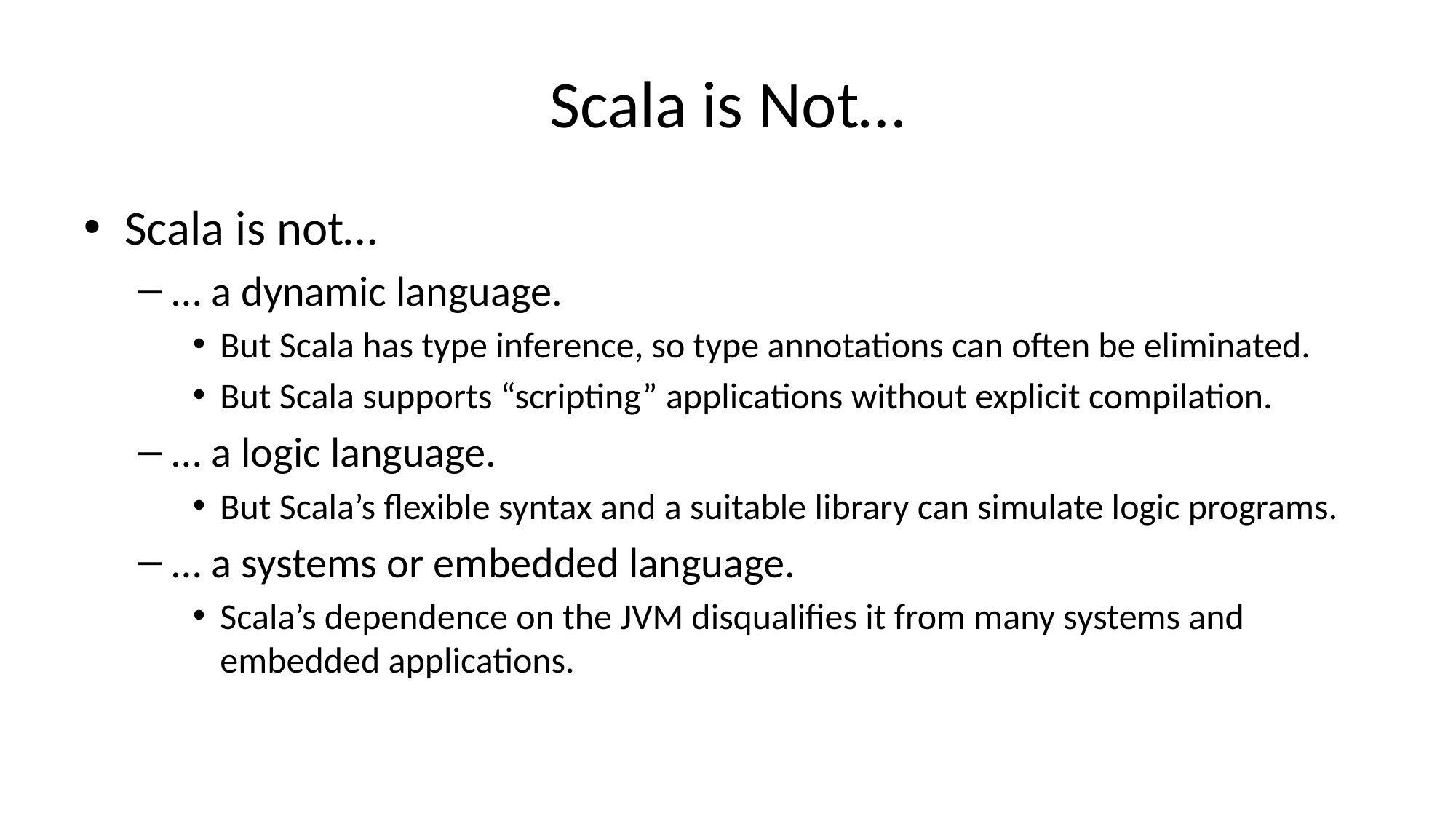

# Scala is Not…
Scala is not…
… a dynamic language.
But Scala has type inference, so type annotations can often be eliminated.
But Scala supports “scripting” applications without explicit compilation.
… a logic language.
But Scala’s flexible syntax and a suitable library can simulate logic programs.
… a systems or embedded language.
Scala’s dependence on the JVM disqualifies it from many systems and embedded applications.